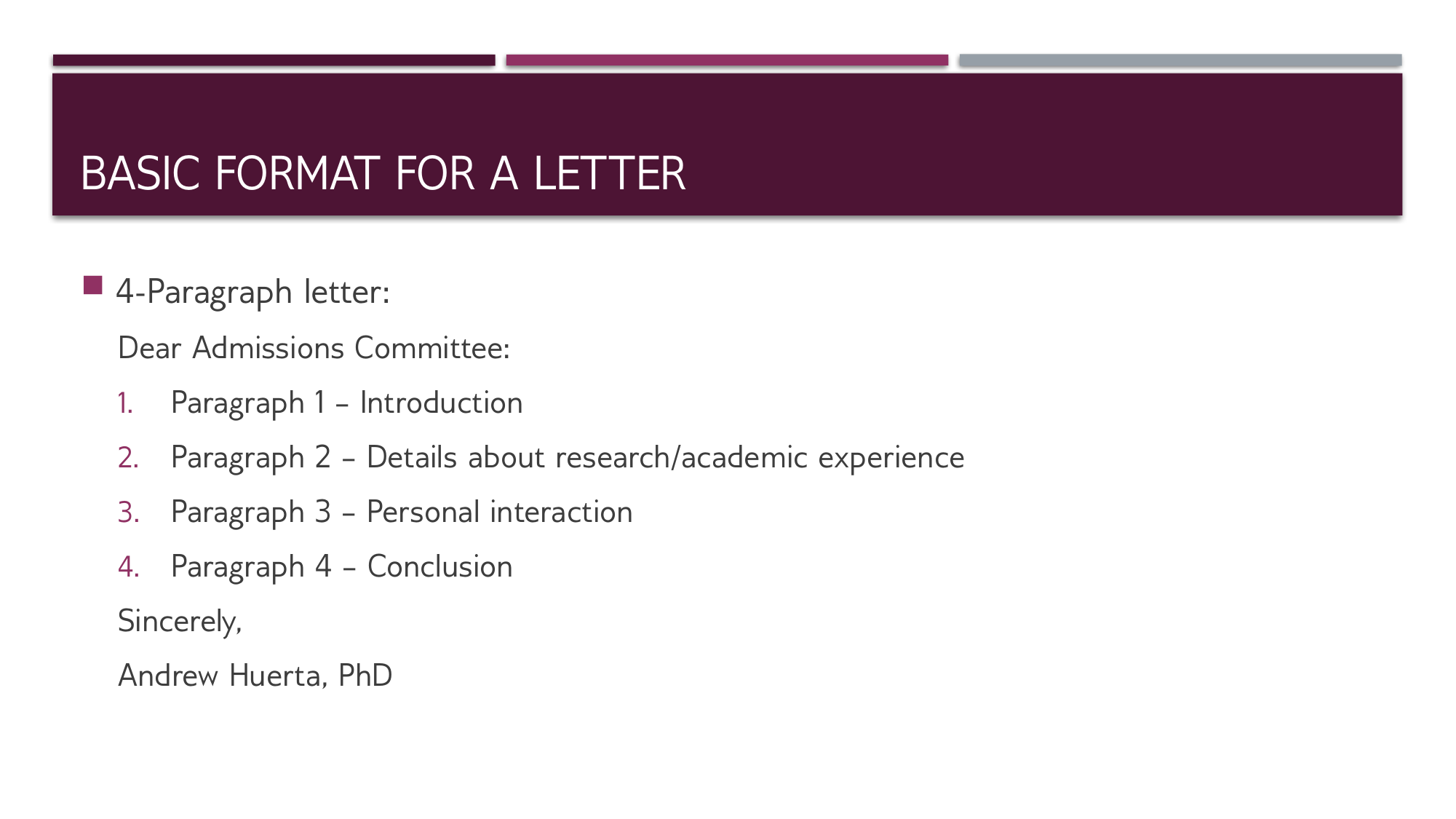

# basic format for a Letter
4-Paragraph letter:
Dear Admissions Committee:
Paragraph 1 – Introduction
Paragraph 2 – Details about research/academic experience
Paragraph 3 – Personal interaction
Paragraph 4 – Conclusion
Sincerely,
Andrew Huerta, PhD